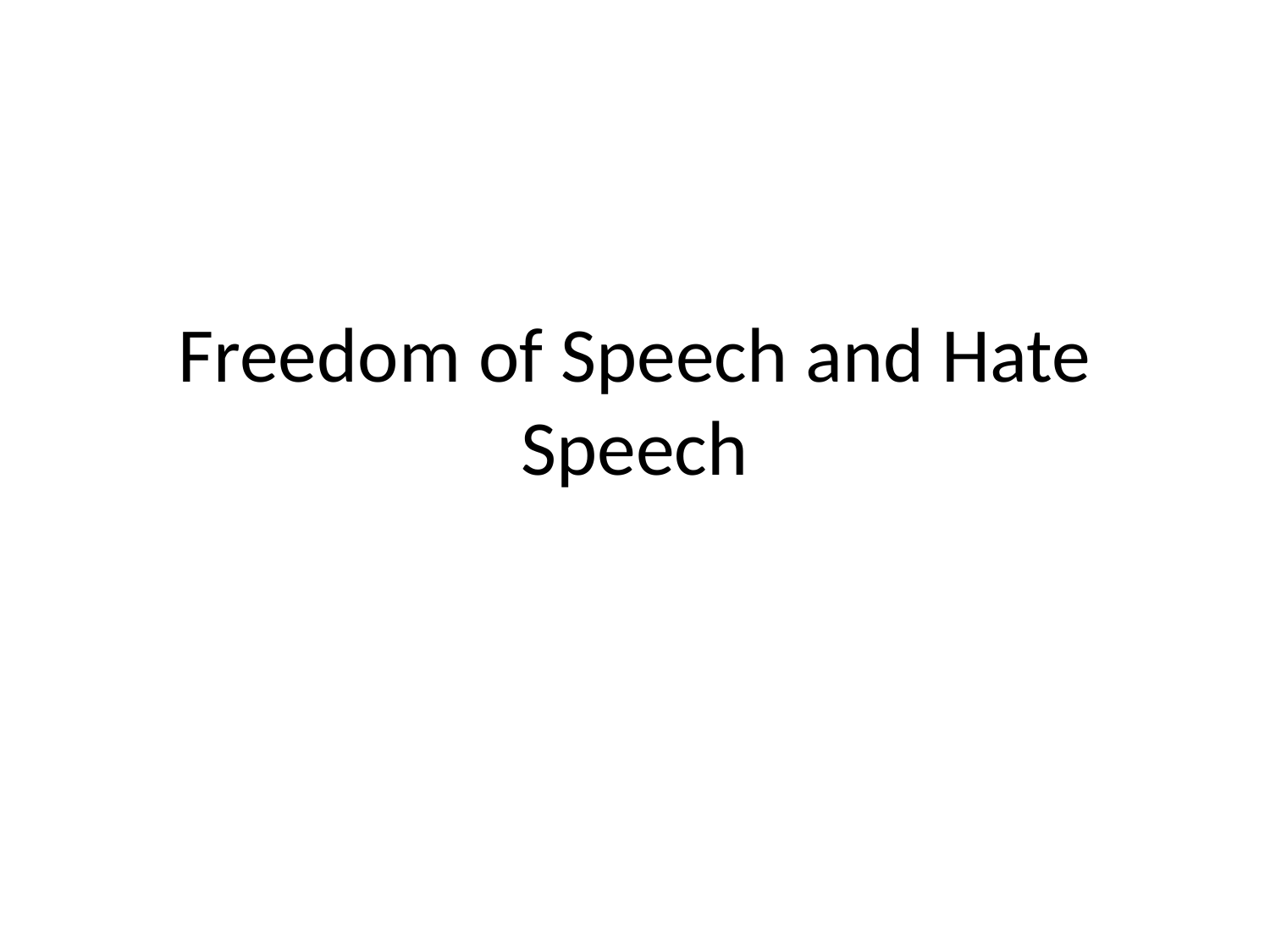

# Freedom of Speech and Hate Speech